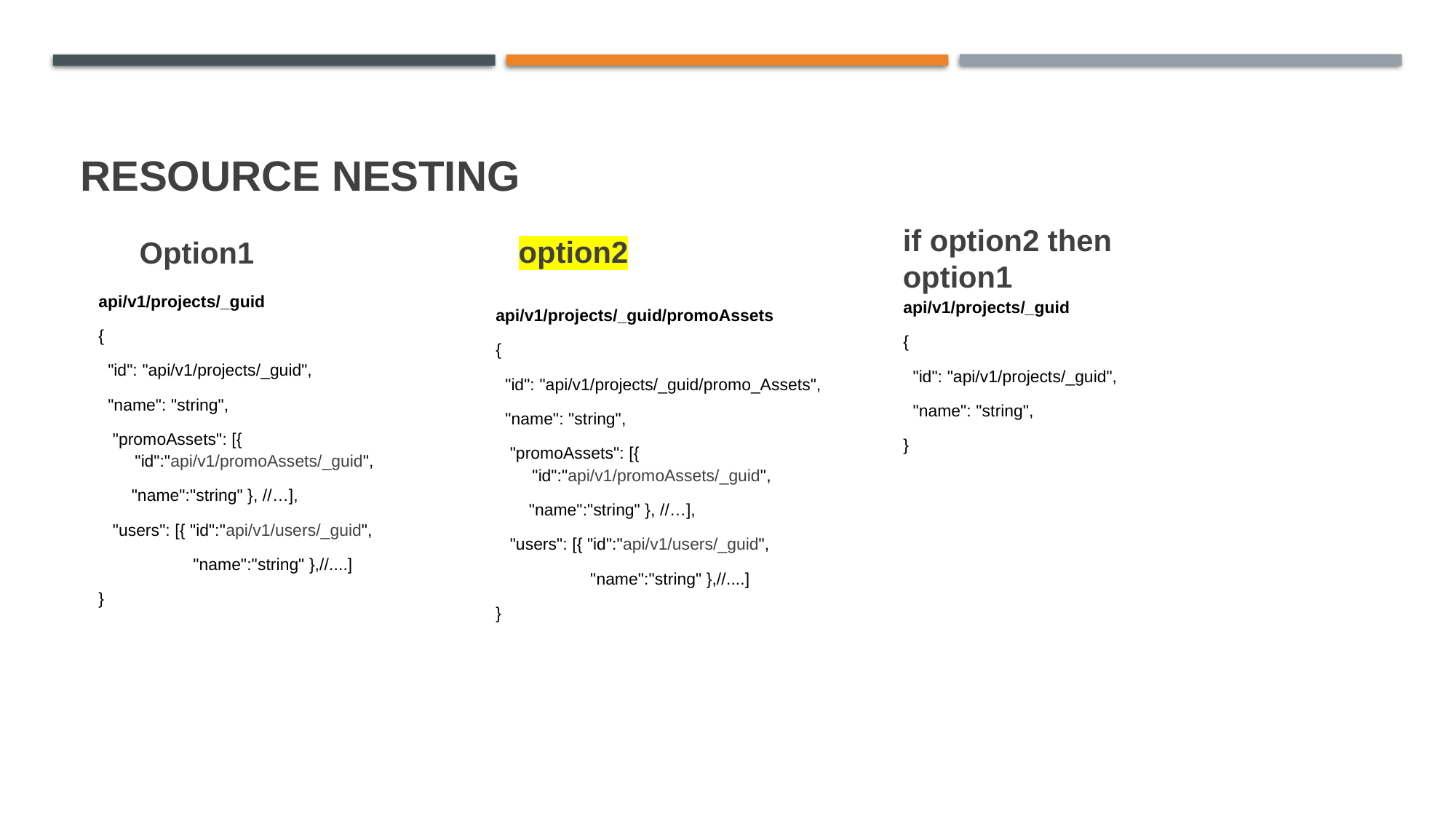

# Resource nesting
Option1
option2
if option2 then option1
api/v1/projects/_guid
{
  "id": "api/v1/projects/_guid",
  "name": "string",
   "promoAssets": [{         "id":"api/v1/promoAssets/_guid",
       "name":"string" }, //…],
   "users": [{ "id":"api/v1/users/_guid",
                    "name":"string" },//....]
}

api/v1/projects/_guid
{
  "id": "api/v1/projects/_guid",
  "name": "string",
}
api/v1/projects/_guid/promoAssets
{
  "id": "api/v1/projects/_guid/promo_Assets",
  "name": "string",
   "promoAssets": [{         "id":"api/v1/promoAssets/_guid",
       "name":"string" }, //…],
   "users": [{ "id":"api/v1/users/_guid",
                    "name":"string" },//....]
}